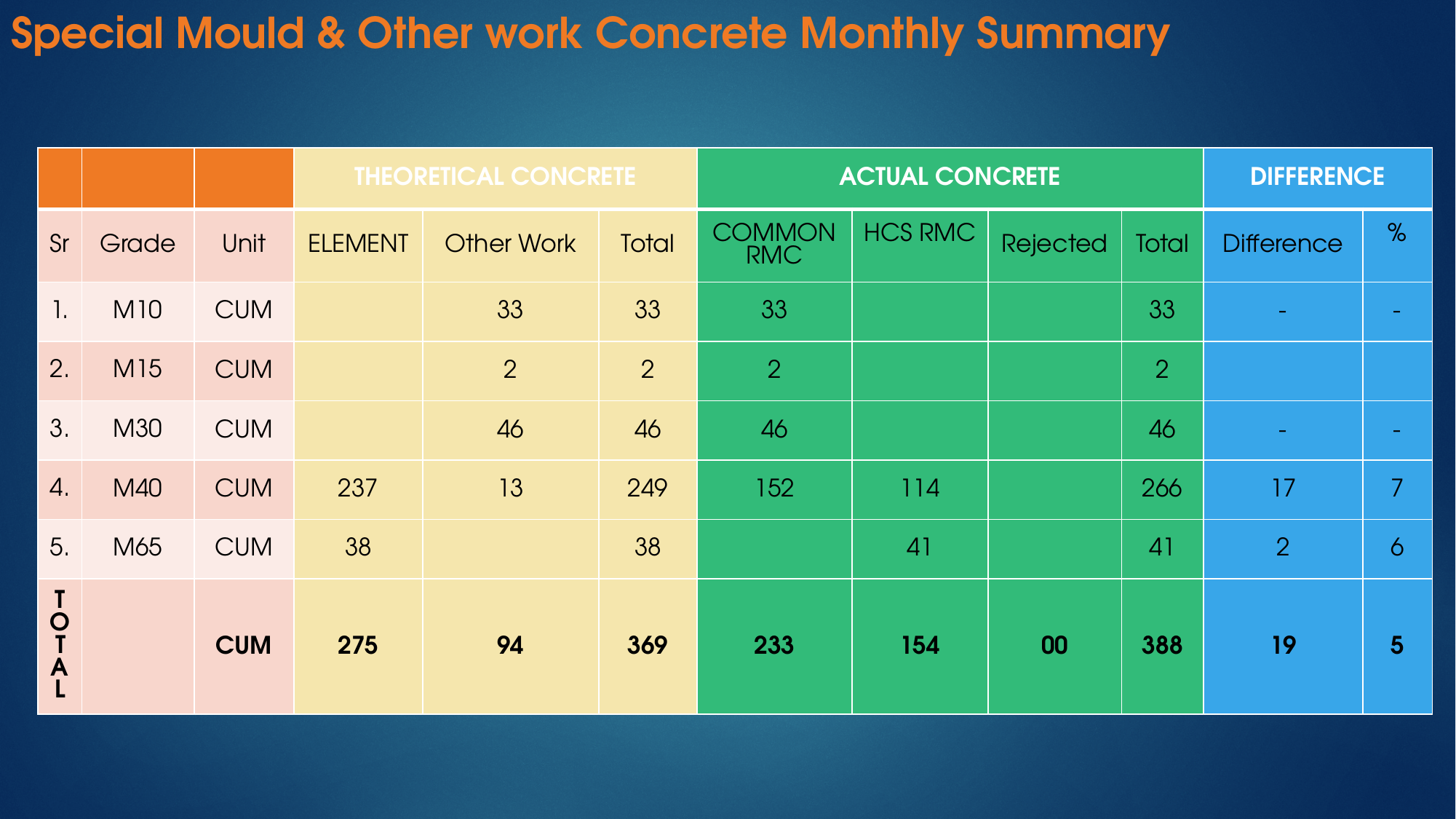

# Special Mould & Other work Concrete Monthly Summary
|  |  |  | THEORETICAL CONCRETE |  |  | ACTUAL CONCRETE |  |  |  | DIFFERENCE |  |
| --- | --- | --- | --- | --- | --- | --- | --- | --- | --- | --- | --- |
| Sr | Grade | Unit | ELEMENT | Other Work | Total | COMMON RMC | HCS RMC | Rejected | Total | Difference | % |
| 1. | M10 | CUM |  | 33 | 33 | 33 |  |  | 33 | - | - |
| 2. | M15 | CUM |  | 2 | 2 | 2 |  |  | 2 |  |  |
| 3. | M30 | CUM |  | 46 | 46 | 46 |  |  | 46 | - | - |
| 4. | M40 | CUM | 237 | 13 | 249 | 152 | 114 |  | 266 | 17 | 7 |
| 5. | M65 | CUM | 38 |  | 38 |  | 41 |  | 41 | 2 | 6 |
| TOTAL |  | CUM | 275 | 94 | 369 | 233 | 154 | 00 | 388 | 19 | 5 |